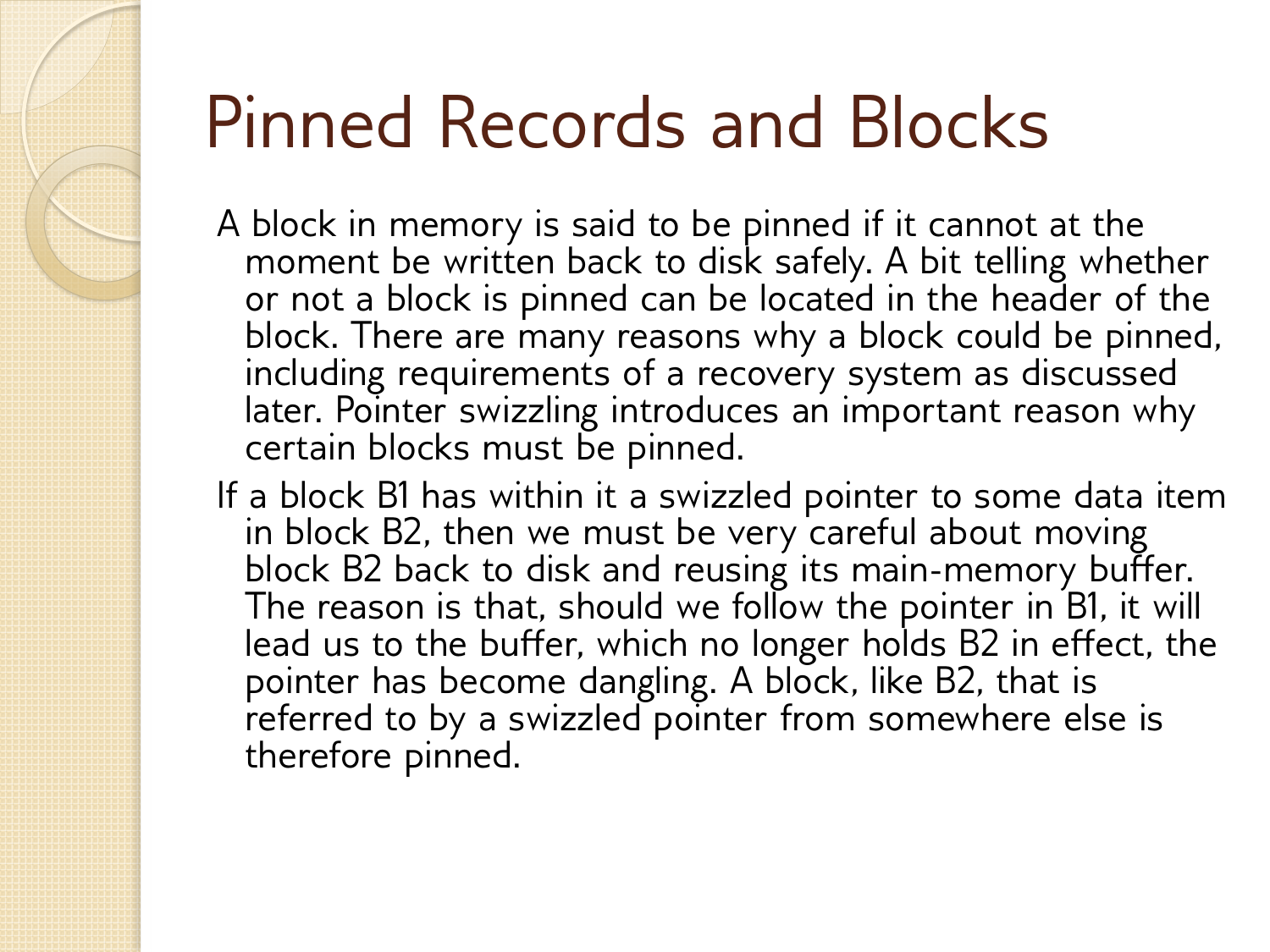

# Pinned Records and Blocks
A block in memory is said to be pinned if it cannot at the moment be written back to disk safely. A bit telling whether or not a block is pinned can be located in the header of the block. There are many reasons why a block could be pinned, including requirements of a recovery system as discussed later. Pointer swizzling introduces an important reason why certain blocks must be pinned.
If a block B1 has within it a swizzled pointer to some data item in block B2, then we must be very careful about moving block B2 back to disk and reusing its main-memory buffer. The reason is that, should we follow the pointer in B1, it will lead us to the buffer, which no longer holds B2 in effect, the pointer has become dangling. A block, like B2, that is referred to by a swizzled pointer from somewhere else is therefore pinned.